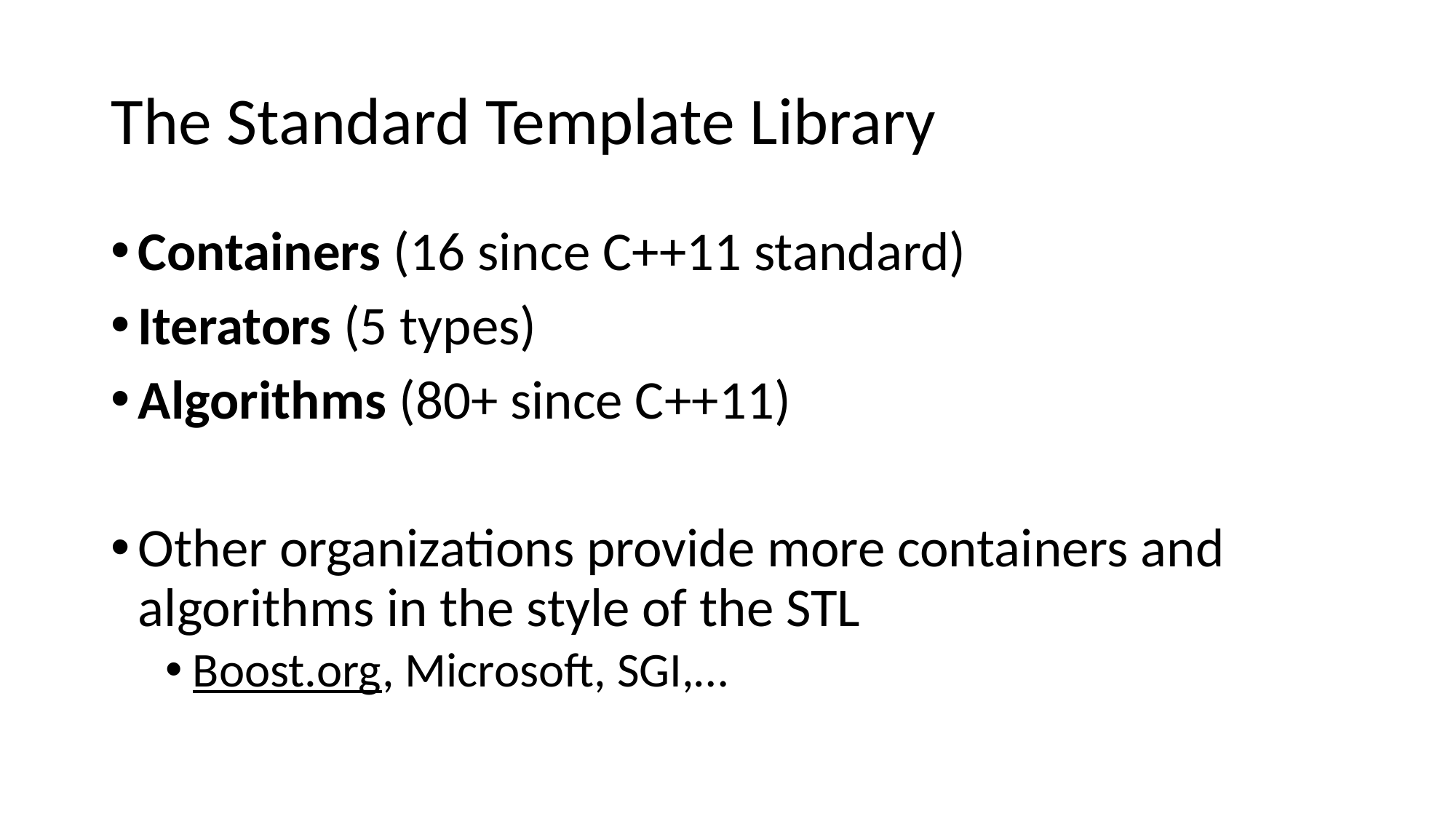

# The Standard Template Library
Containers (16 since C++11 standard)
Iterators (5 types)
Algorithms (80+ since C++11)

Other organizations provide more containers and algorithms in the style of the STL
Boost.org, Microsoft, SGI,…